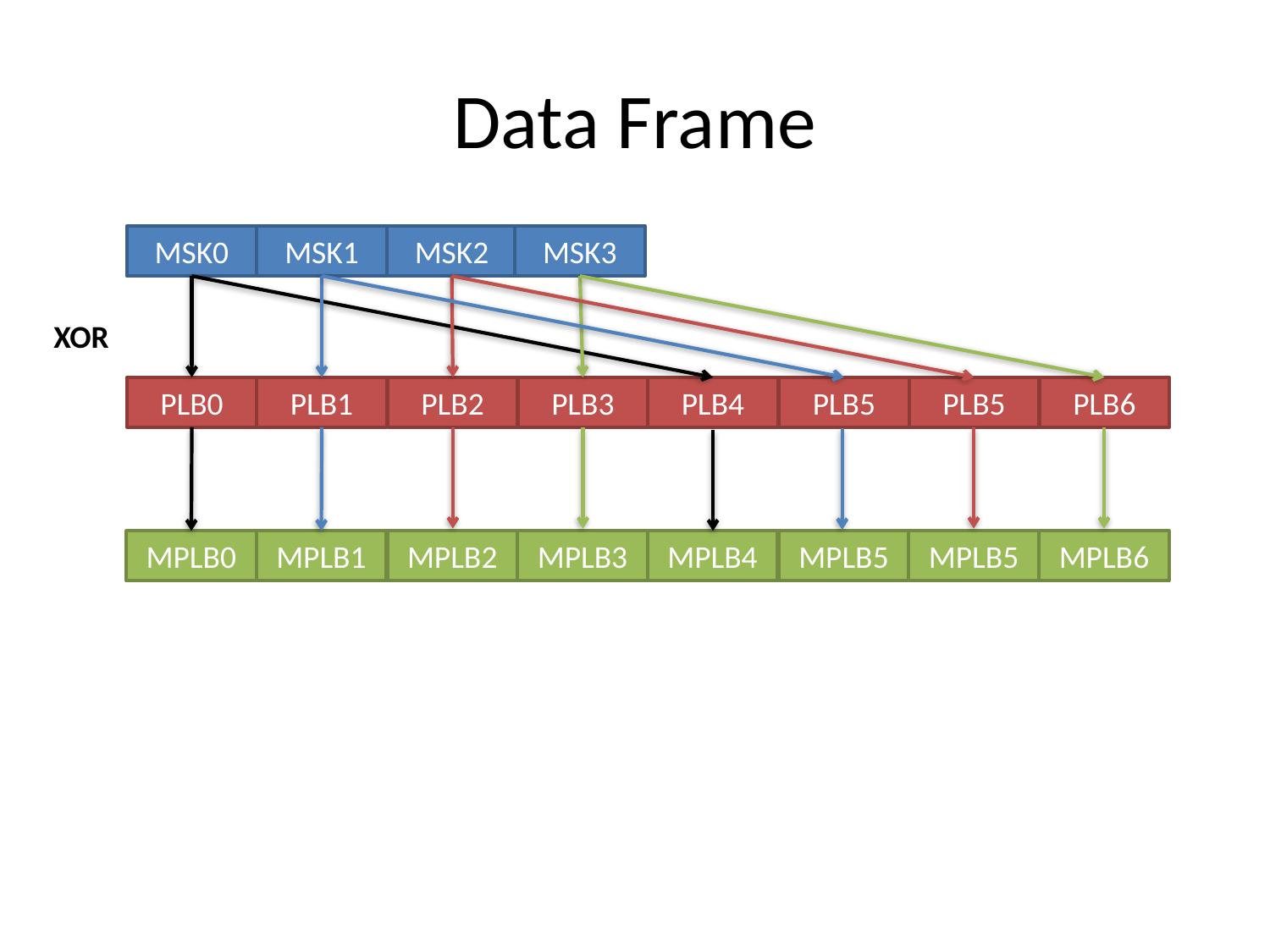

# Data Frame
MSK1
MSK0
MSK2
MSK3
XOR
PLB0
PLB1
PLB2
PLB3
PLB4
PLB5
PLB5
PLB6
MPLB0
MPLB1
MPLB2
MPLB3
MPLB4
MPLB5
MPLB5
MPLB6